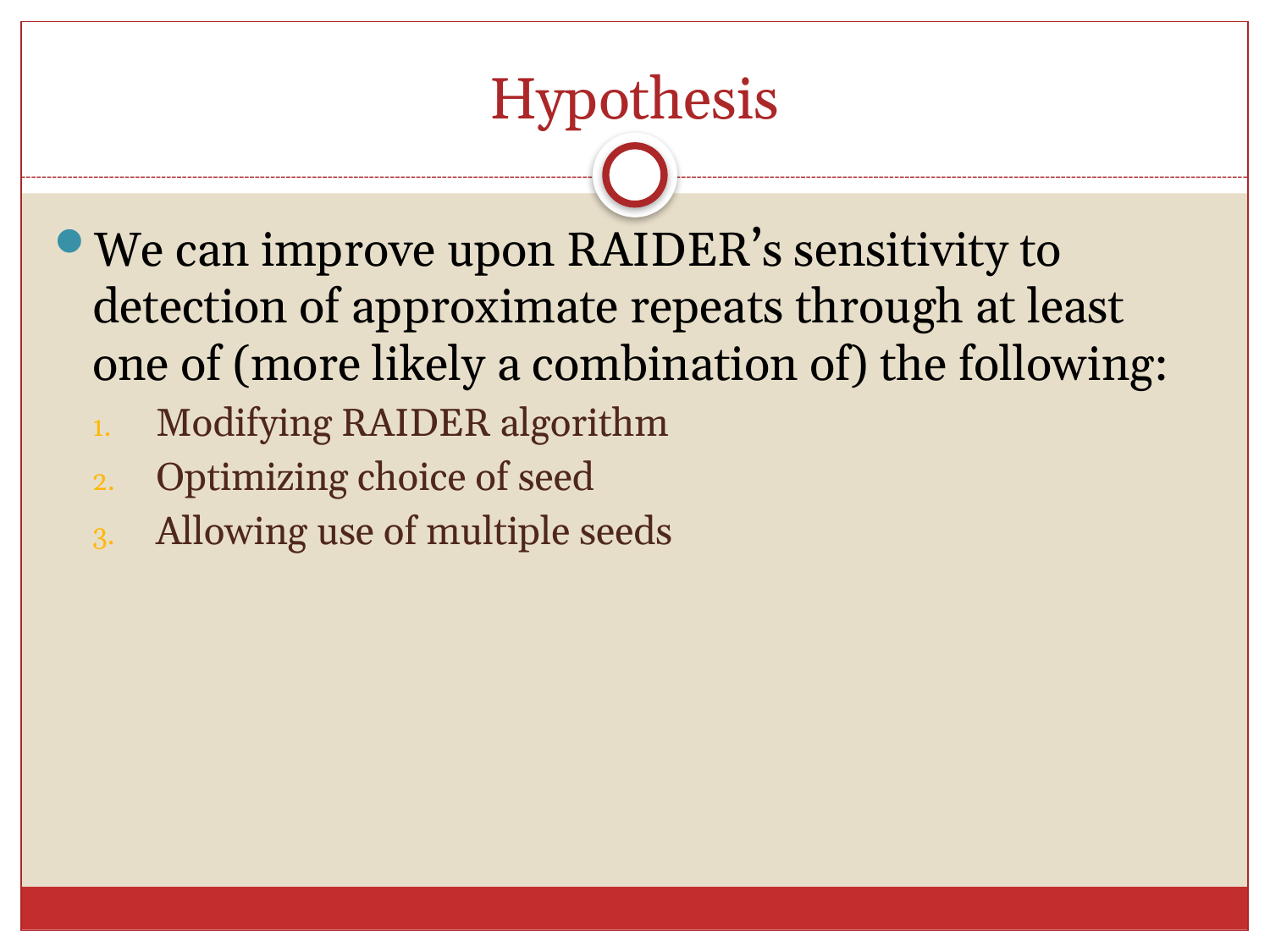

# Hypothesis
We can improve upon RAIDER’s sensitivity to detection of approximate repeats through at least one of (more likely a combination of) the following:
Modifying RAIDER algorithm
Optimizing choice of seed
Allowing use of multiple seeds